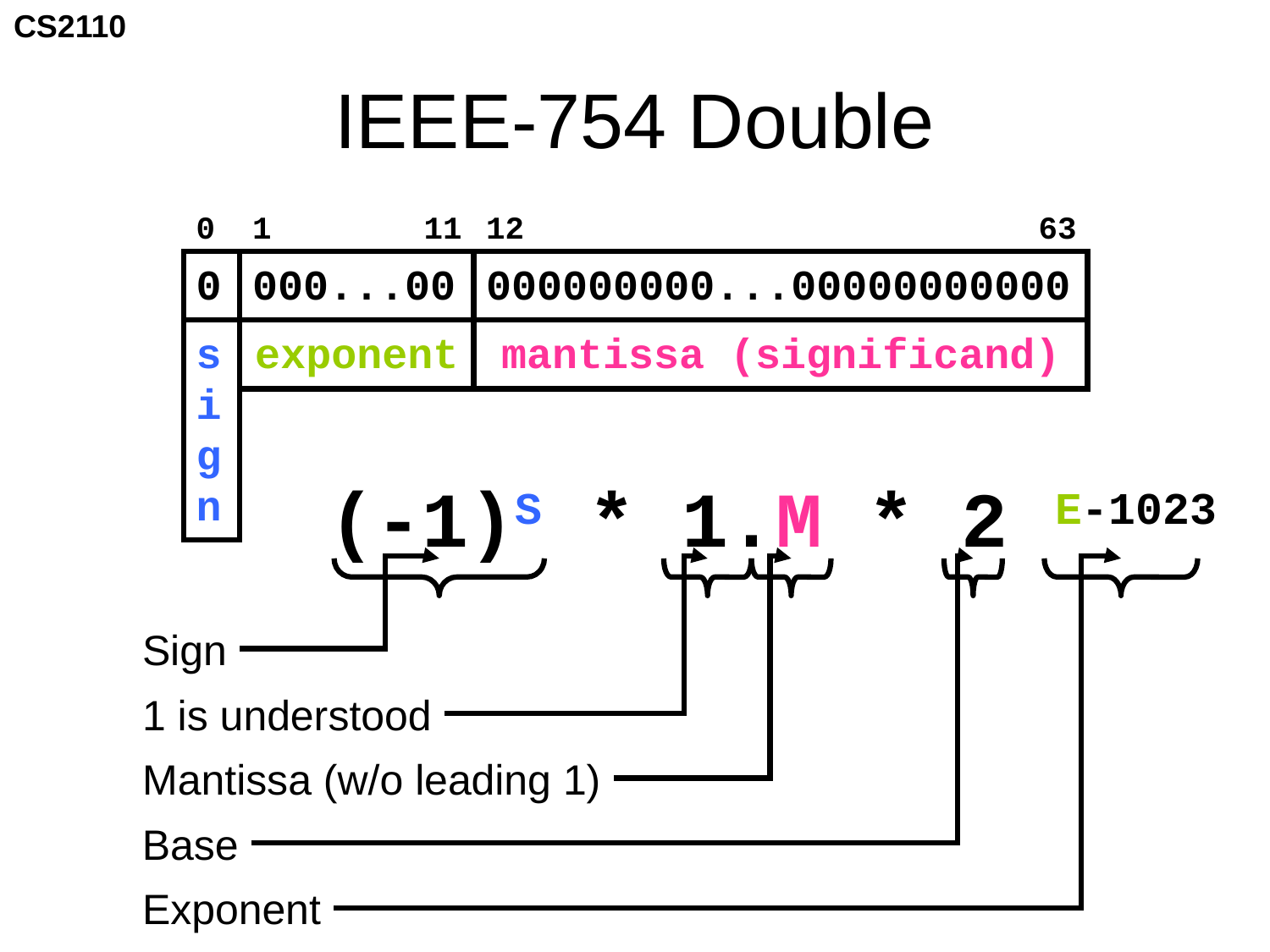

# IEEE-754 Double
0
1        11
12                           63
0
000...00
000000000...00000000000
s
i
g
n
exponent
mantissa (significand)
(-1)S * 1.M * 2 E-1023

Sign
1 is understood
Mantissa (w/o leading 1)
Base
Exponent